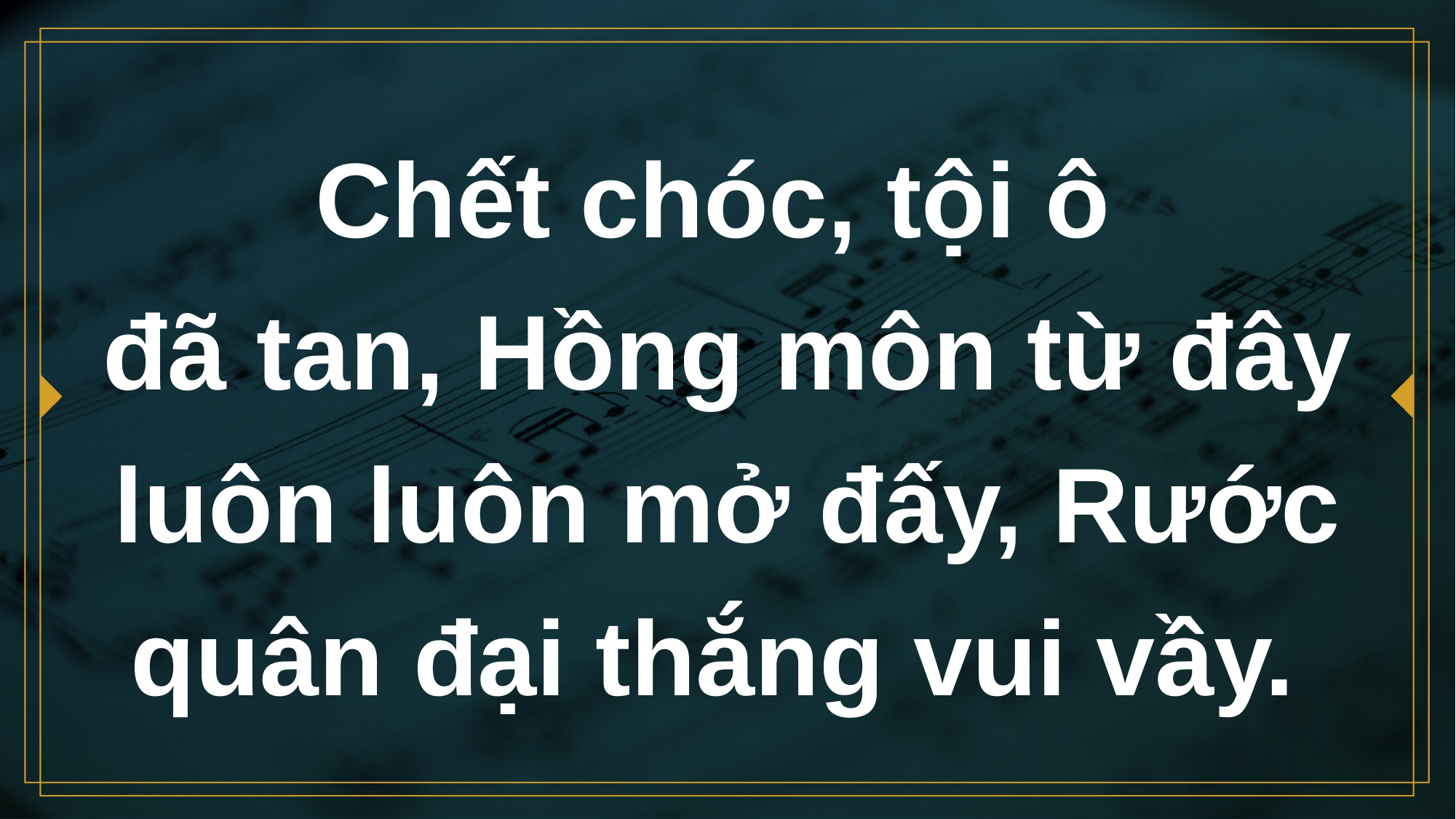

# Chết chóc, tội ô đã tan, Hồng môn từ đây luôn luôn mở đấy, Rước quân đại thắng vui vầy.